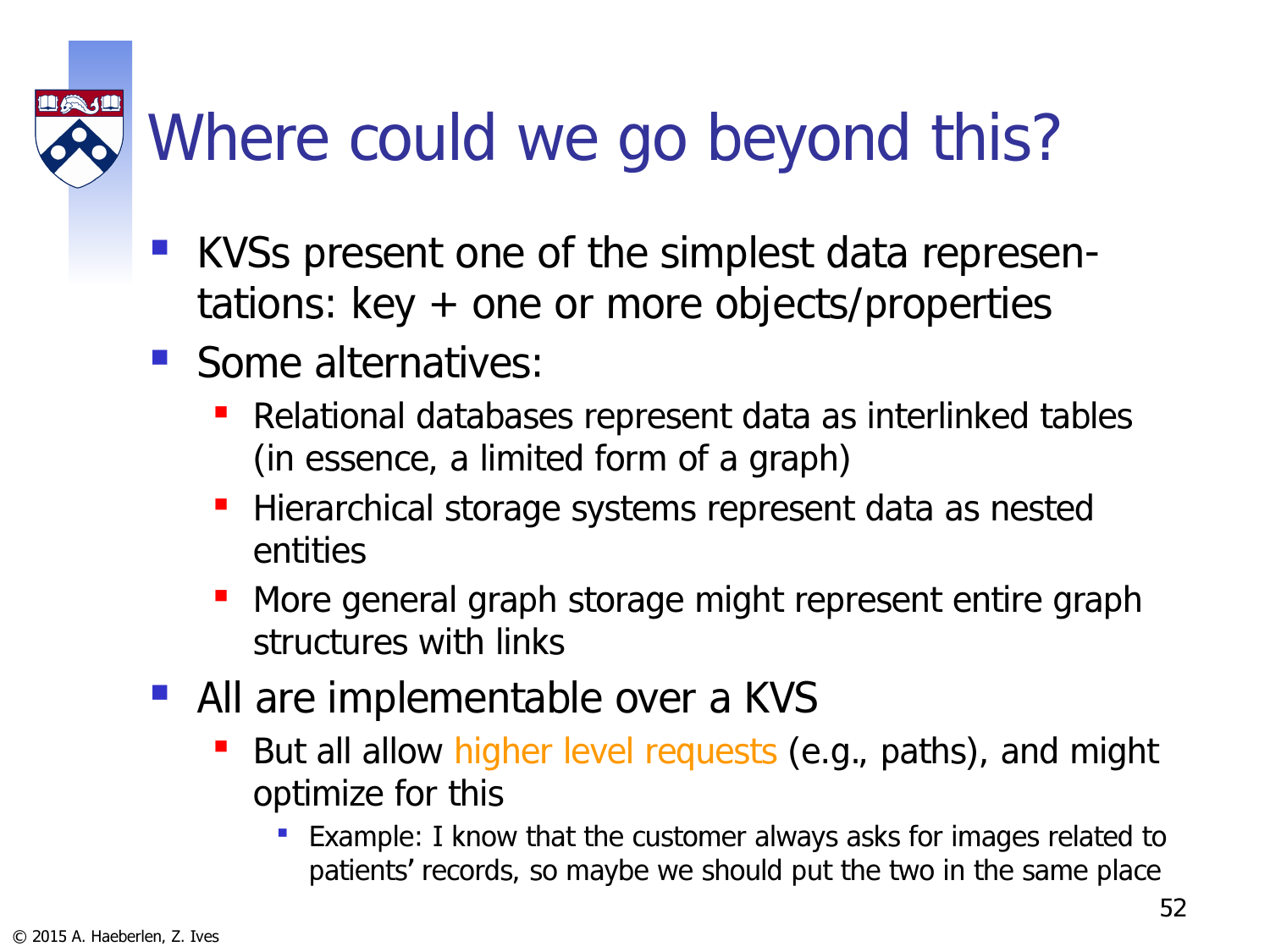

# Where could we go beyond this?
KVSs present one of the simplest data represen-tations: key + one or more objects/properties
Some alternatives:
Relational databases represent data as interlinked tables
(in essence, a limited form of a graph)
Hierarchical storage systems represent data as nested entities
More general graph storage might represent entire graph structures with links
All are implementable over a KVS
But all allow higher level requests (e.g., paths), and might optimize for this
Example: I know that the customer always asks for images related to patients’ records, so maybe we should put the two in the same place
52